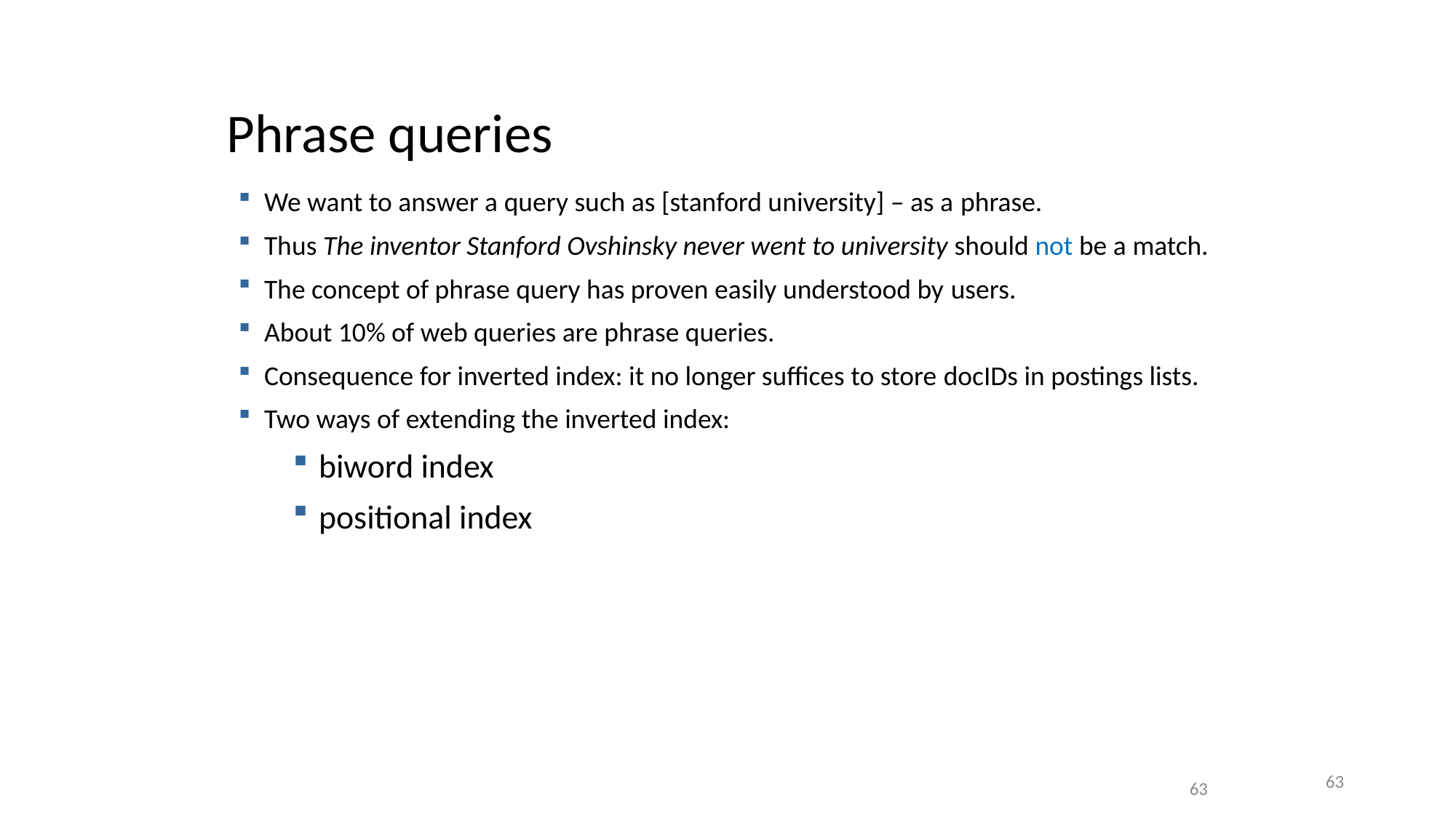

Phrase queries
We want to answer a query such as [stanford university] – as a phrase.
Thus The inventor Stanford Ovshinsky never went to university should not be a match.
The concept of phrase query has proven easily understood by users.
About 10% of web queries are phrase queries.
Consequence for inverted index: it no longer suffices to store docIDs in postings lists.
Two ways of extending the inverted index:
biword index
positional index
63
63